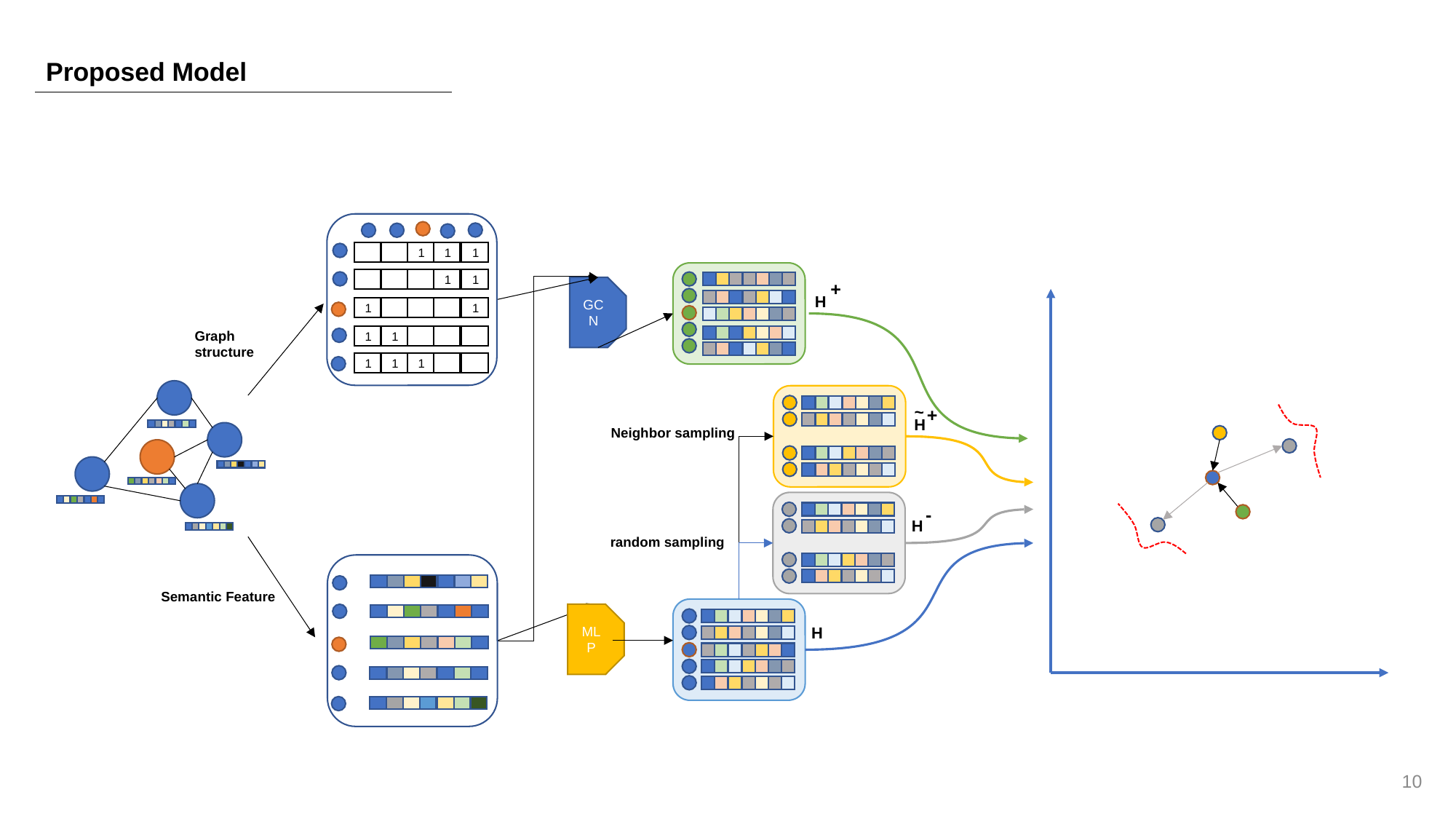

# Proposed Model

1
1
1

1
1

+
GCN
H

1

1

Graph structure

1
1

1
1
1

~
+

H

Neighbor sampling

-

H

random sampling

Semantic Feature

MLP

H

10